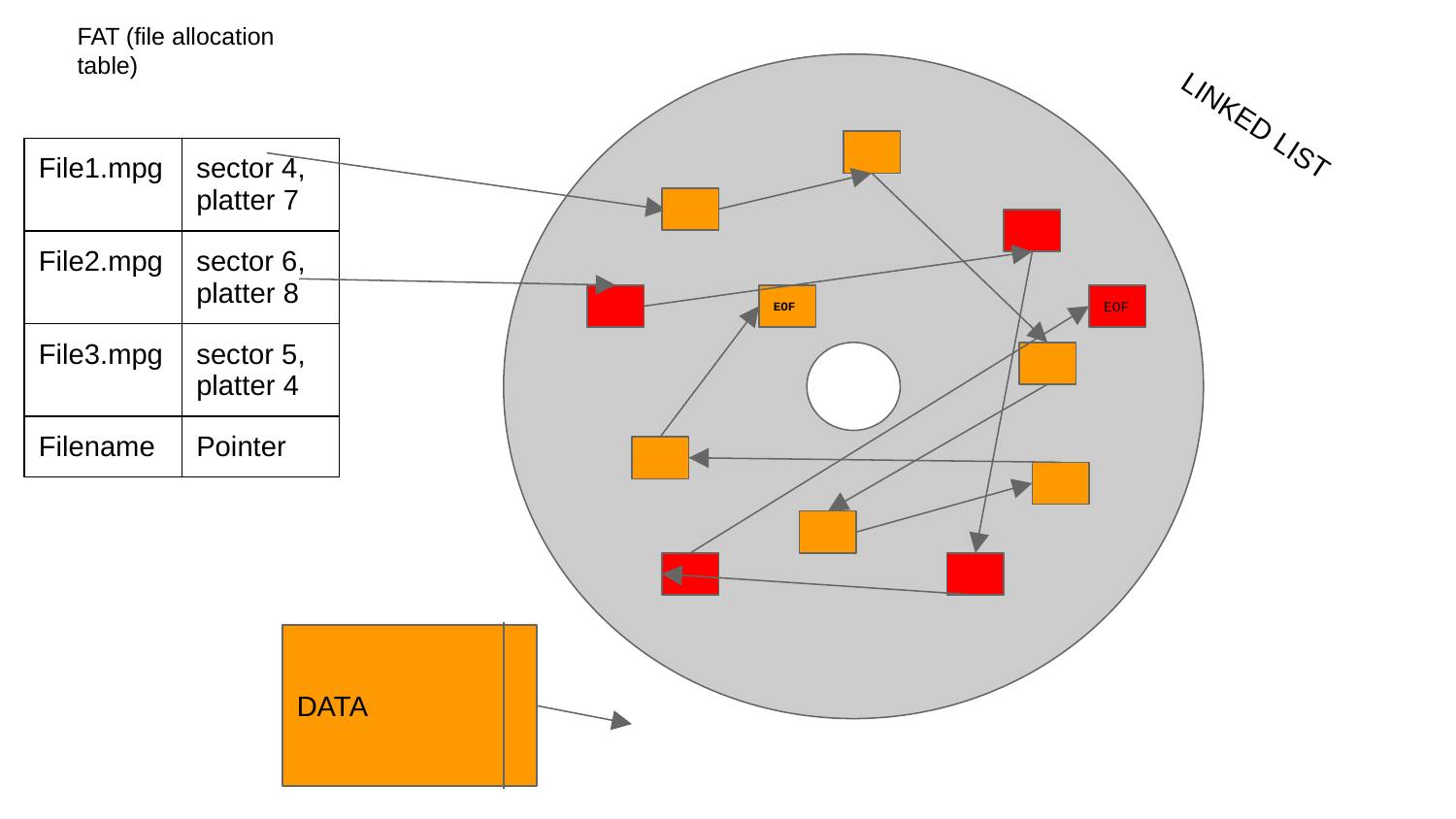

FAT (file allocation table)

LINKED LIST

| File1.mpg | sector 4, platter 7 |
| --- | --- |
| File2.mpg | sector 6, platter 8 |
| File3.mpg | sector 5, platter 4 |
| Filename | Pointer |

EOF
EOF

DATA